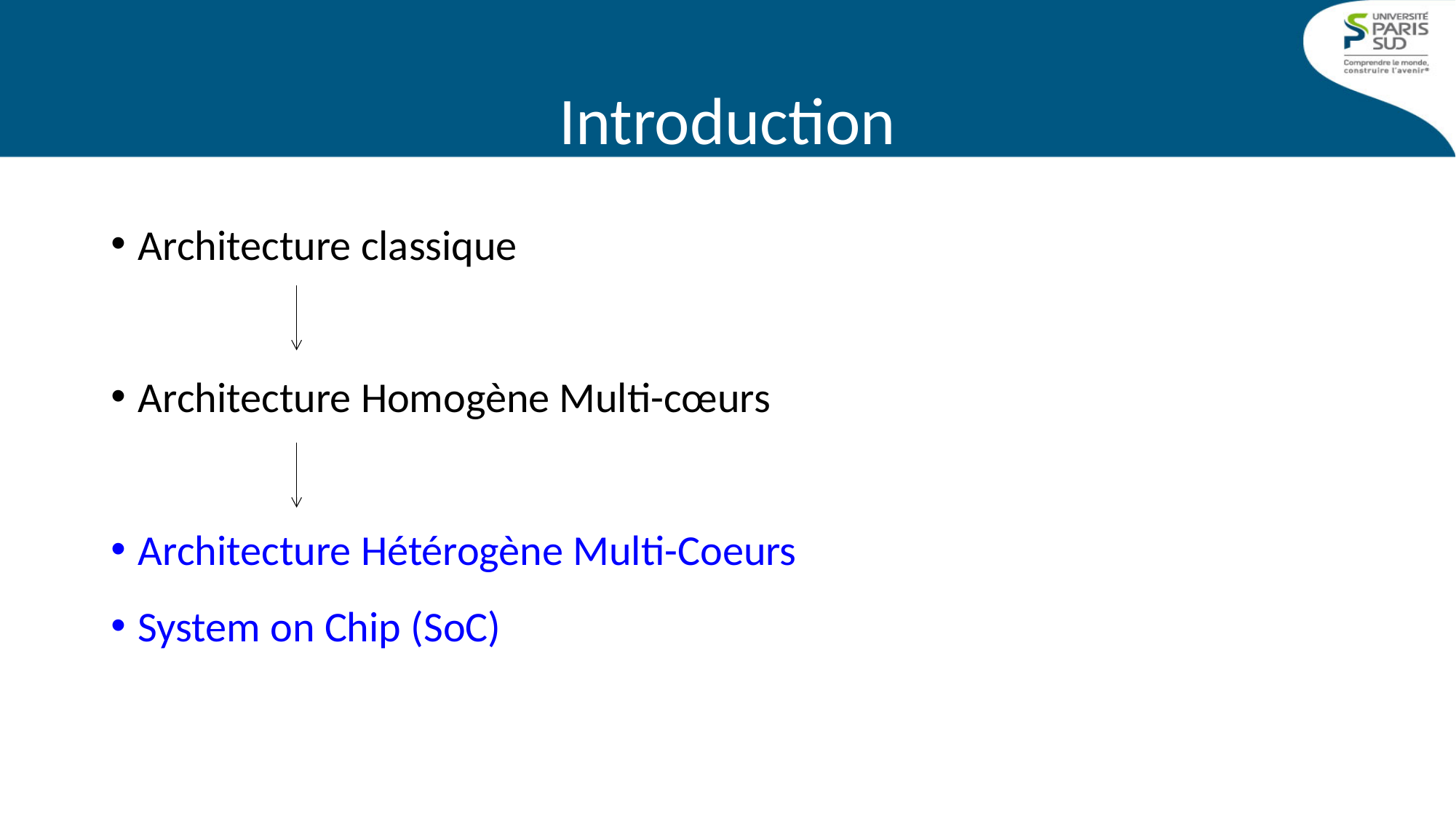

# Introduction
Architecture classique

Architecture Homogène Multi-cœurs

Architecture Hétérogène Multi-Coeurs
System on Chip (SoC)